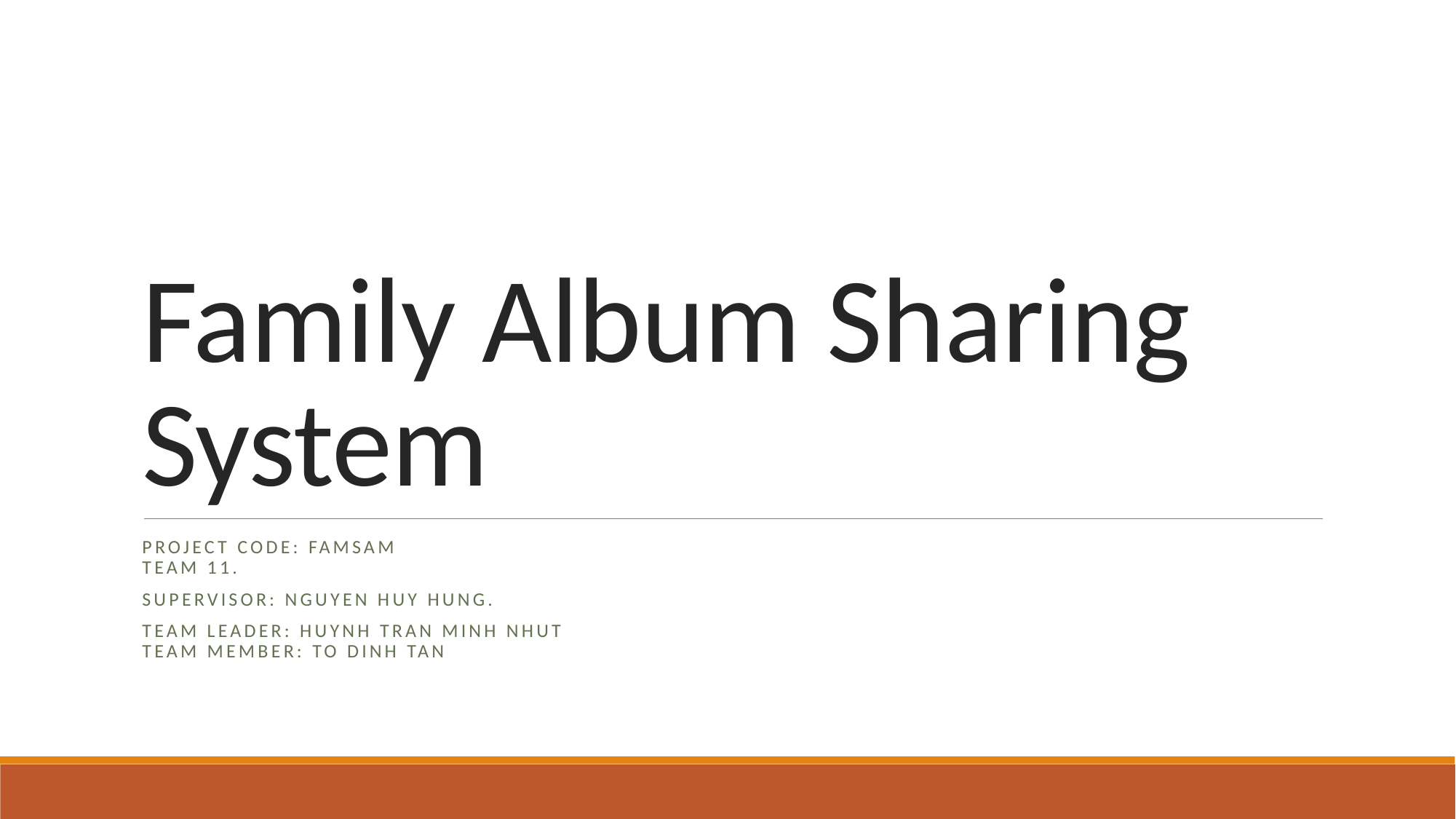

# Family Album Sharing System
Project Code: FAMSAM
Team 11.
Supervisor: Nguyen Huy Hung.
Team Leader: Huynh Tran Minh Nhut
Team Member: To Dinh Tan